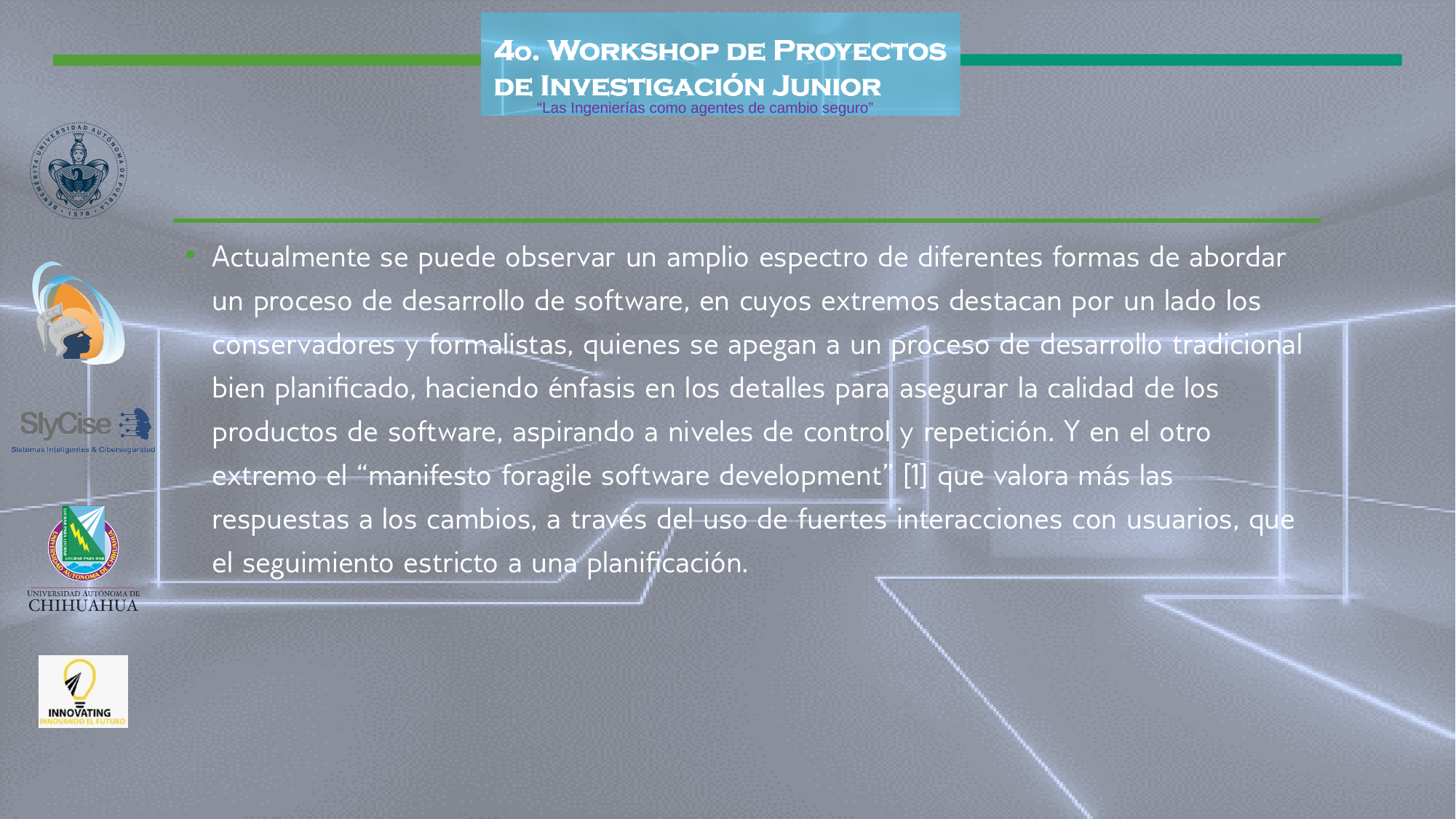

#
Actualmente se puede observar un amplio espectro de diferentes formas de abordar un proceso de desarrollo de software, en cuyos extremos destacan por un lado los conservadores y formalistas, quienes se apegan a un proceso de desarrollo tradicional bien planificado, haciendo énfasis en los detalles para asegurar la calidad de los productos de software, aspirando a niveles de control y repetición. Y en el otro extremo el “manifesto foragile software development” [1] que valora más las respuestas a los cambios, a través del uso de fuertes interacciones con usuarios, que el seguimiento estricto a una planificación.